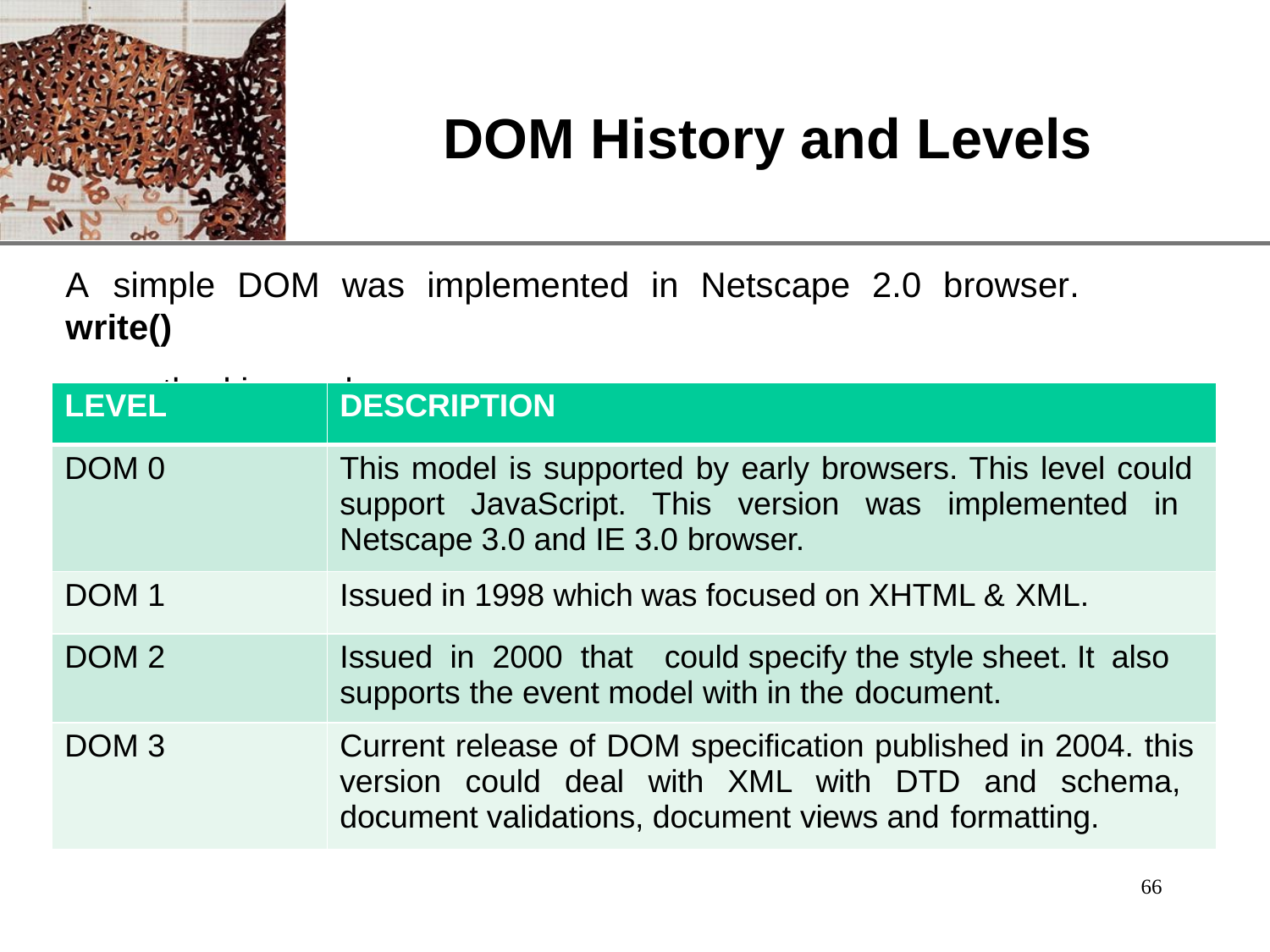

# DOM History and Levels
A	simple	DOM	was	implemented	in	Netscape	2.0	browser.	write()
method is used.
| LEVEL | DESCRIPTION |
| --- | --- |
| DOM 0 | This model is supported by early browsers. This level could support JavaScript. This version was implemented in Netscape 3.0 and IE 3.0 browser. |
| DOM 1 | Issued in 1998 which was focused on XHTML & XML. |
| DOM 2 | Issued in 2000 that could specify the style sheet. It also supports the event model with in the document. |
| DOM 3 | Current release of DOM specification published in 2004. this version could deal with XML with DTD and schema, document validations, document views and formatting. |
66